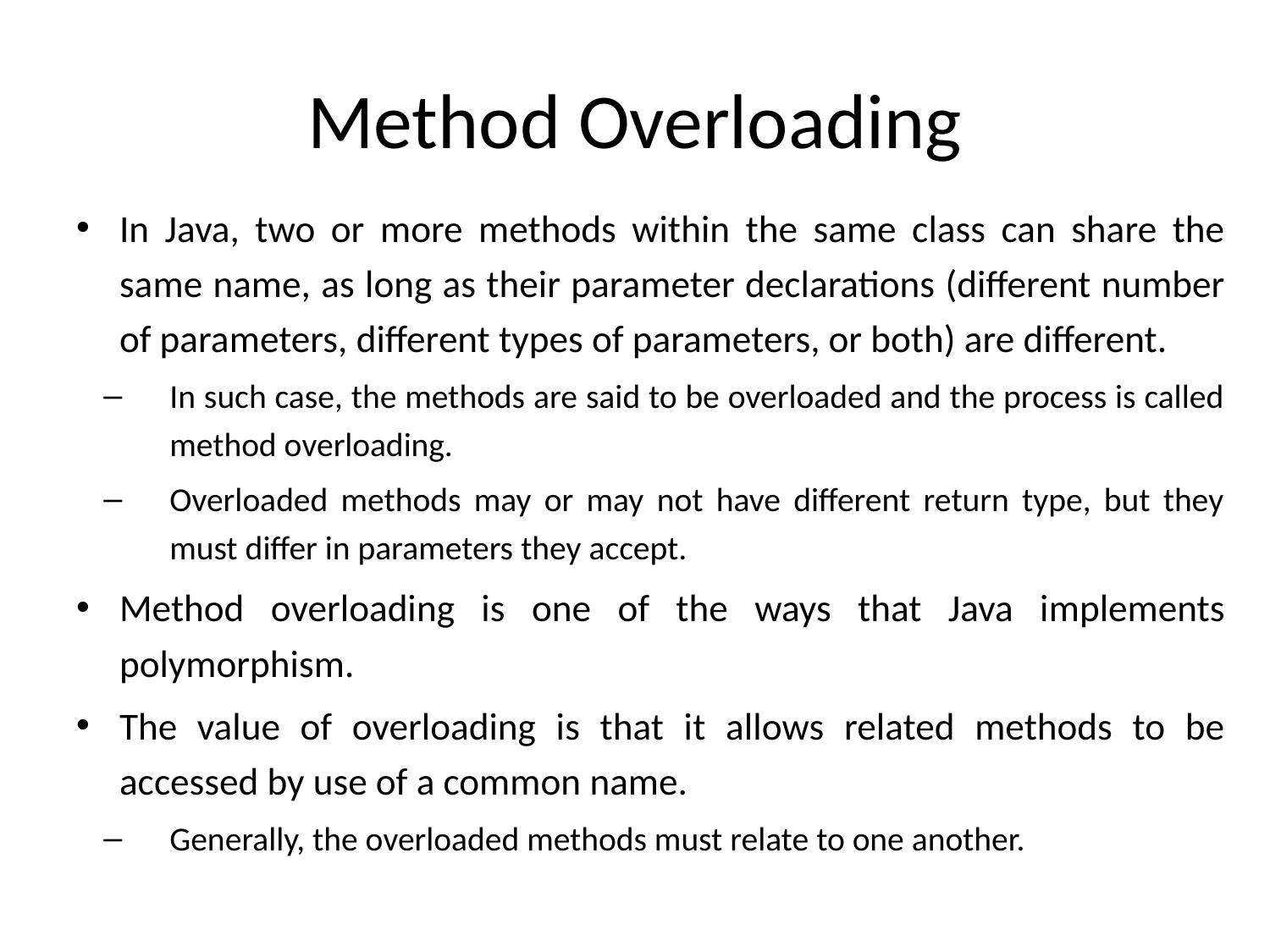

# Method Overloading
In Java, two or more methods within the same class can share the same name, as long as their parameter declarations (different number of parameters, different types of parameters, or both) are different.
In such case, the methods are said to be overloaded and the process is called method overloading.
Overloaded methods may or may not have different return type, but they must differ in parameters they accept.
Method overloading is one of the ways that Java implements polymorphism.
The value of overloading is that it allows related methods to be accessed by use of a common name.
Generally, the overloaded methods must relate to one another.